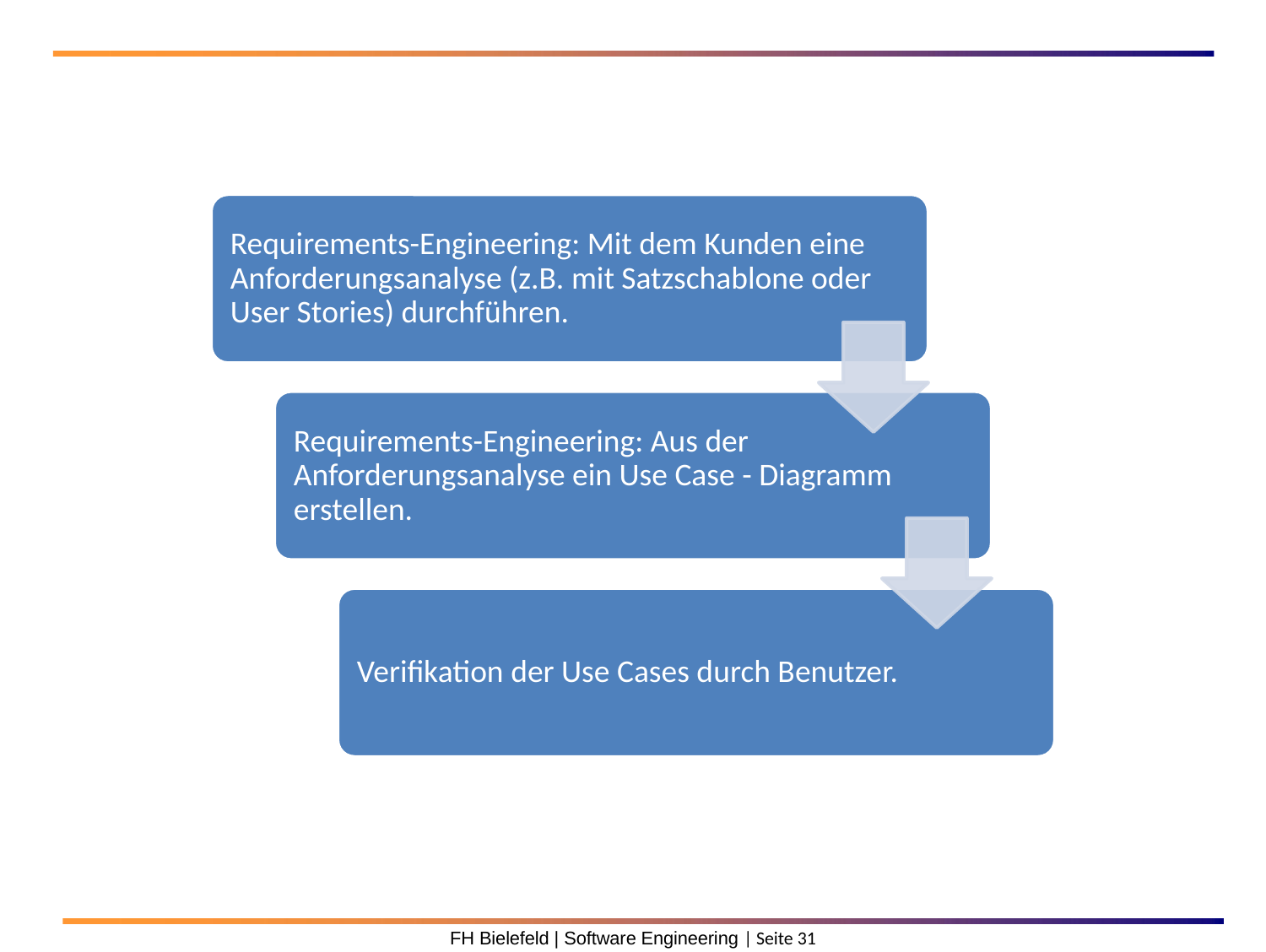

Requirements-Engineering: Mit dem Kunden eine Anforderungsanalyse (z.B. mit Satzschablone oder User Stories) durchführen.
Requirements-Engineering: Aus der Anforderungsanalyse ein Use Case - Diagramm erstellen.
Verifikation der Use Cases durch Benutzer.